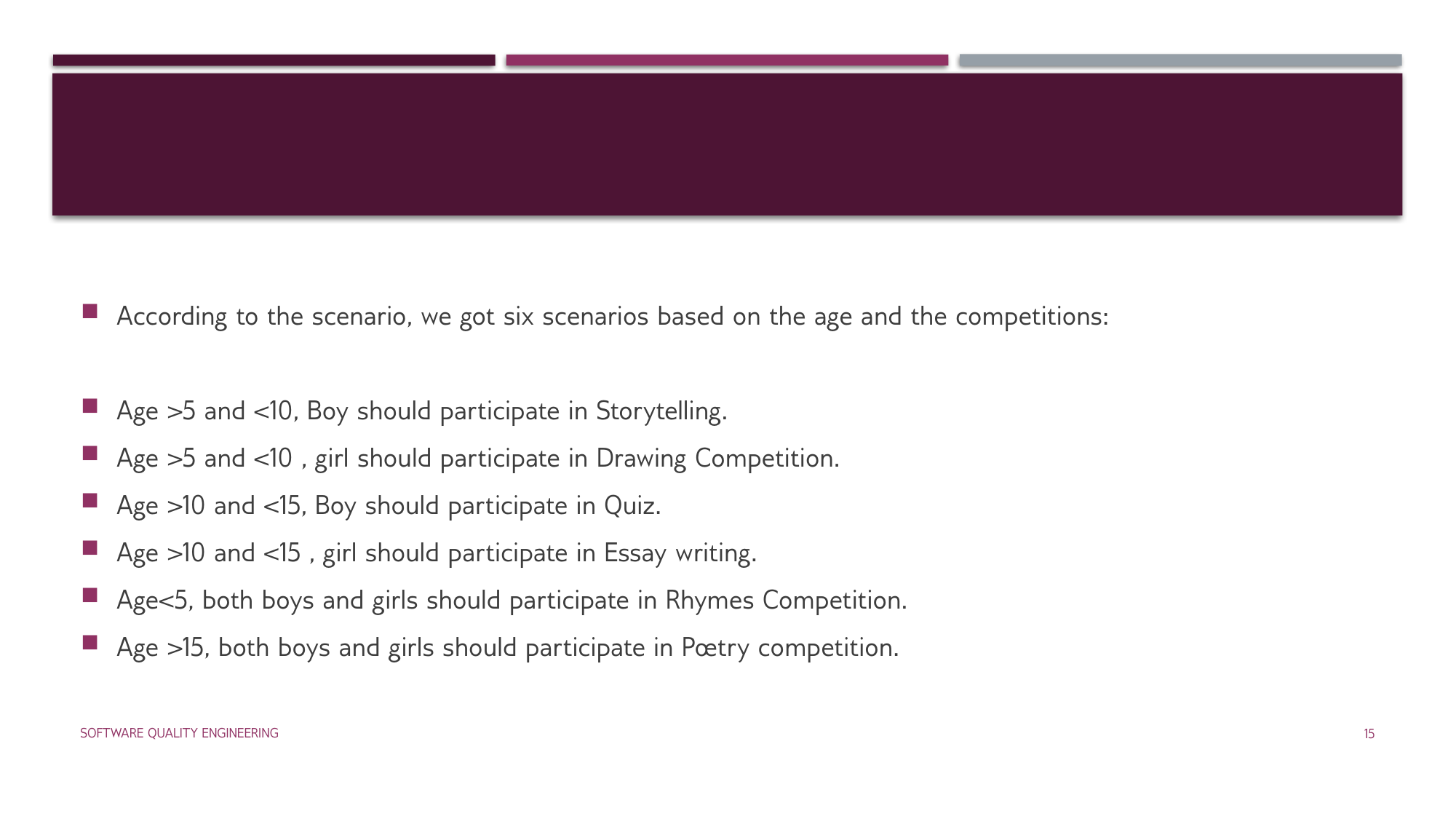

#
According to the scenario, we got six scenarios based on the age and the competitions:

Age >5 and <10, Boy should participate in Storytelling.
Age >5 and <10 , girl should participate in Drawing Competition.
Age >10 and <15, Boy should participate in Quiz.
Age >10 and <15 , girl should participate in Essay writing.
Age<5, both boys and girls should participate in Rhymes Competition.
Age >15, both boys and girls should participate in Poetry competition.
Software Quality Engineering
15